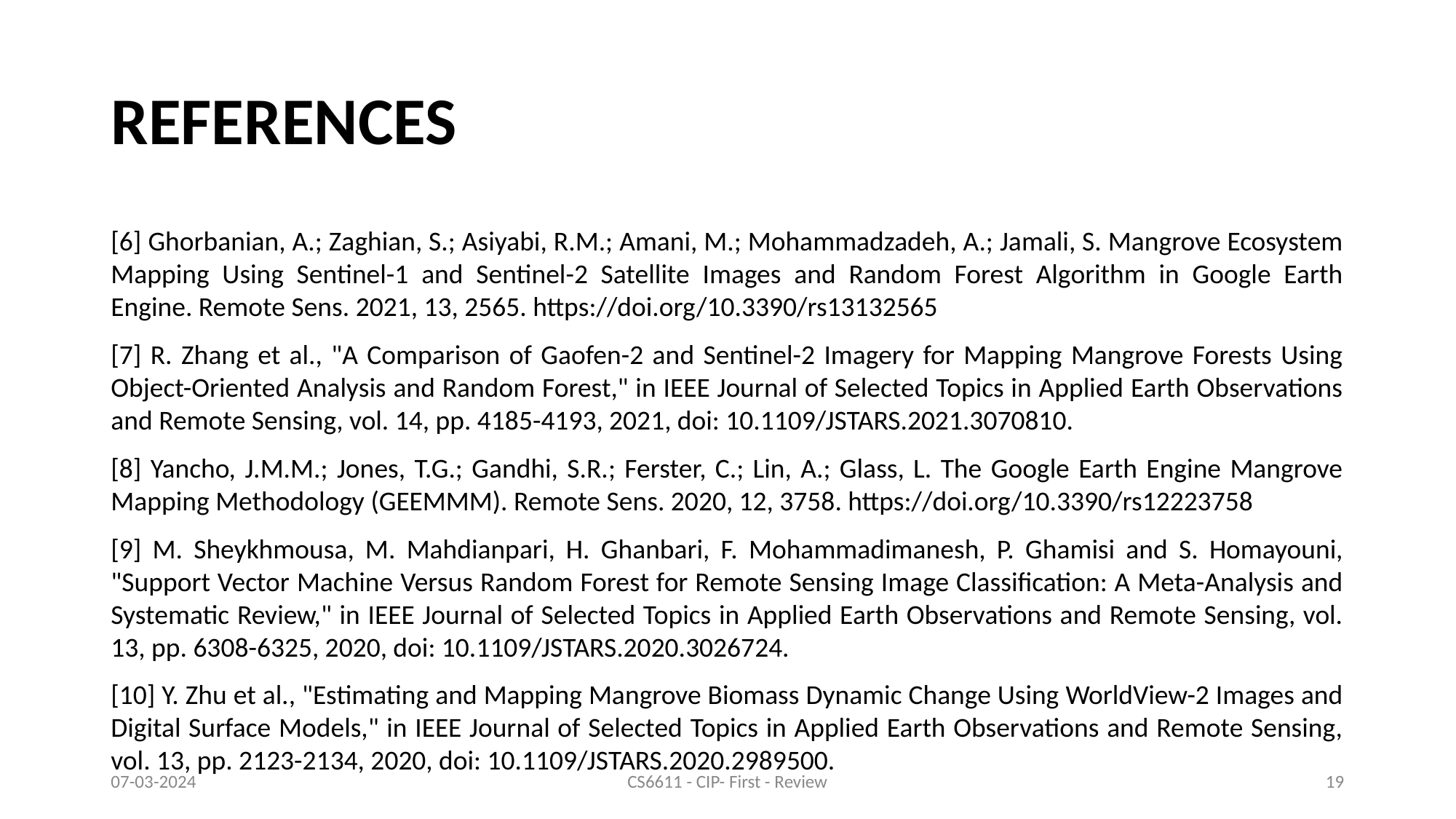

# REFERENCES
[6] Ghorbanian, A.; Zaghian, S.; Asiyabi, R.M.; Amani, M.; Mohammadzadeh, A.; Jamali, S. Mangrove Ecosystem Mapping Using Sentinel-1 and Sentinel-2 Satellite Images and Random Forest Algorithm in Google Earth Engine. Remote Sens. 2021, 13, 2565. https://doi.org/10.3390/rs13132565
[7] R. Zhang et al., "A Comparison of Gaofen-2 and Sentinel-2 Imagery for Mapping Mangrove Forests Using Object-Oriented Analysis and Random Forest," in IEEE Journal of Selected Topics in Applied Earth Observations and Remote Sensing, vol. 14, pp. 4185-4193, 2021, doi: 10.1109/JSTARS.2021.3070810.
[8] Yancho, J.M.M.; Jones, T.G.; Gandhi, S.R.; Ferster, C.; Lin, A.; Glass, L. The Google Earth Engine Mangrove Mapping Methodology (GEEMMM). Remote Sens. 2020, 12, 3758. https://doi.org/10.3390/rs12223758
[9] M. Sheykhmousa, M. Mahdianpari, H. Ghanbari, F. Mohammadimanesh, P. Ghamisi and S. Homayouni, "Support Vector Machine Versus Random Forest for Remote Sensing Image Classification: A Meta-Analysis and Systematic Review," in IEEE Journal of Selected Topics in Applied Earth Observations and Remote Sensing, vol. 13, pp. 6308-6325, 2020, doi: 10.1109/JSTARS.2020.3026724.
[10] Y. Zhu et al., "Estimating and Mapping Mangrove Biomass Dynamic Change Using WorldView-2 Images and Digital Surface Models," in IEEE Journal of Selected Topics in Applied Earth Observations and Remote Sensing, vol. 13, pp. 2123-2134, 2020, doi: 10.1109/JSTARS.2020.2989500.
07-03-2024
CS6611 - CIP- First - Review
19